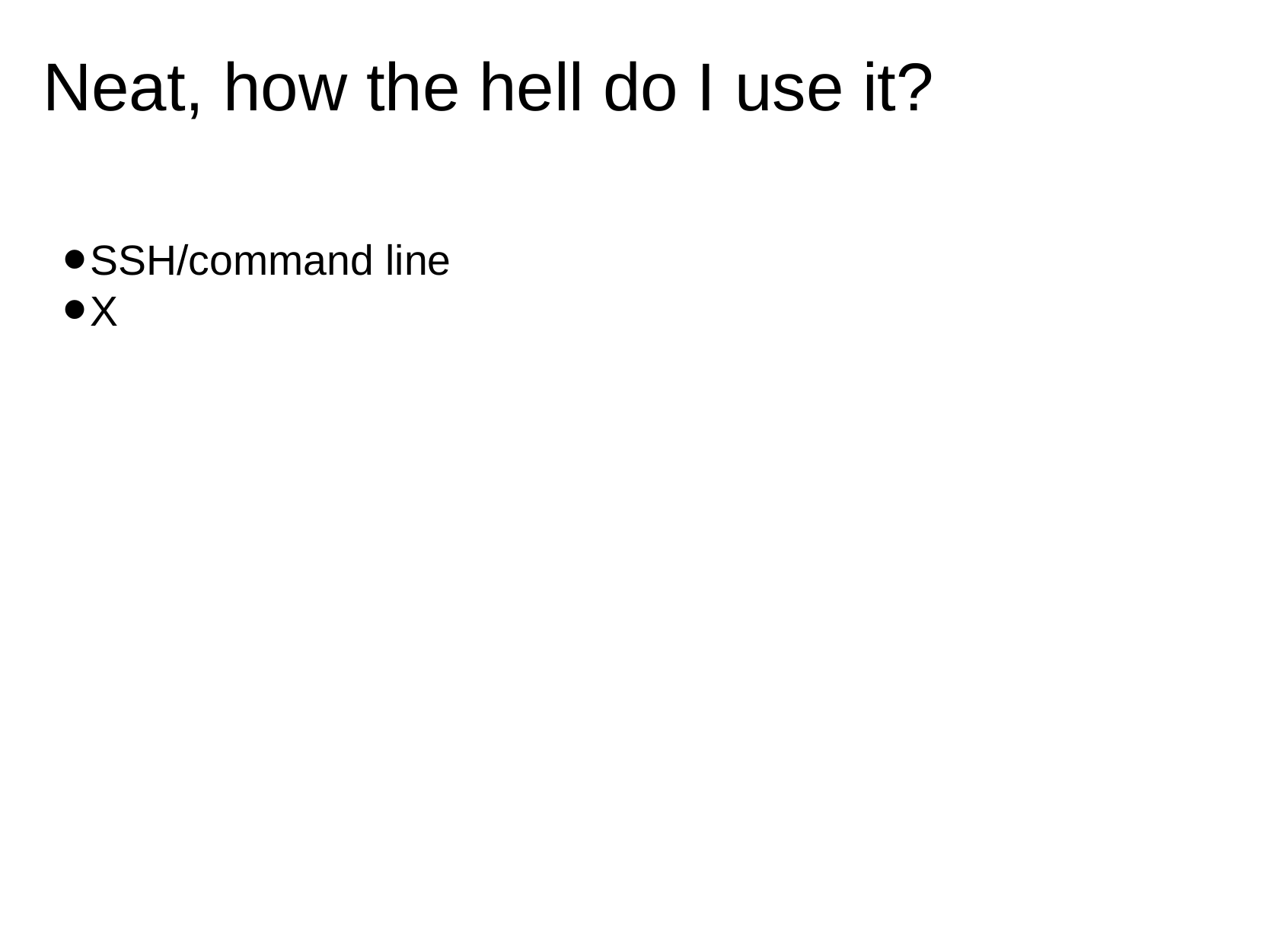

# Neat, how the hell do I use it?
SSH/command line
X